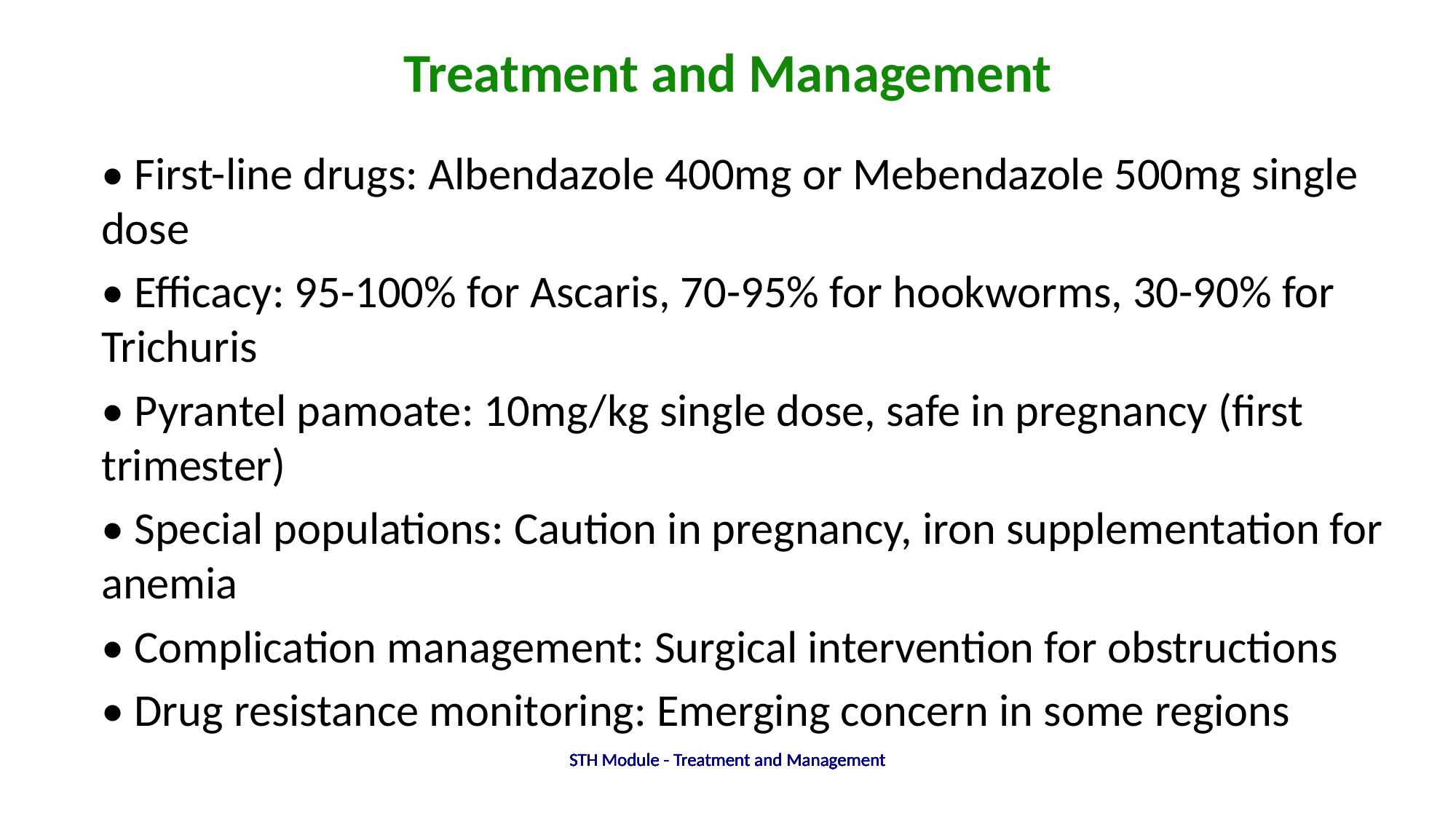

# Treatment and Management
• First-line drugs: Albendazole 400mg or Mebendazole 500mg single dose
• Efficacy: 95-100% for Ascaris, 70-95% for hookworms, 30-90% for Trichuris
• Pyrantel pamoate: 10mg/kg single dose, safe in pregnancy (first trimester)
• Special populations: Caution in pregnancy, iron supplementation for anemia
• Complication management: Surgical intervention for obstructions
• Drug resistance monitoring: Emerging concern in some regions
STH Module - Treatment and Management
STH Module - Treatment and Management
STH Module - Treatment and Management
STH Module - Treatment and Management
STH Module - Treatment and Management
STH Module - Treatment and Management